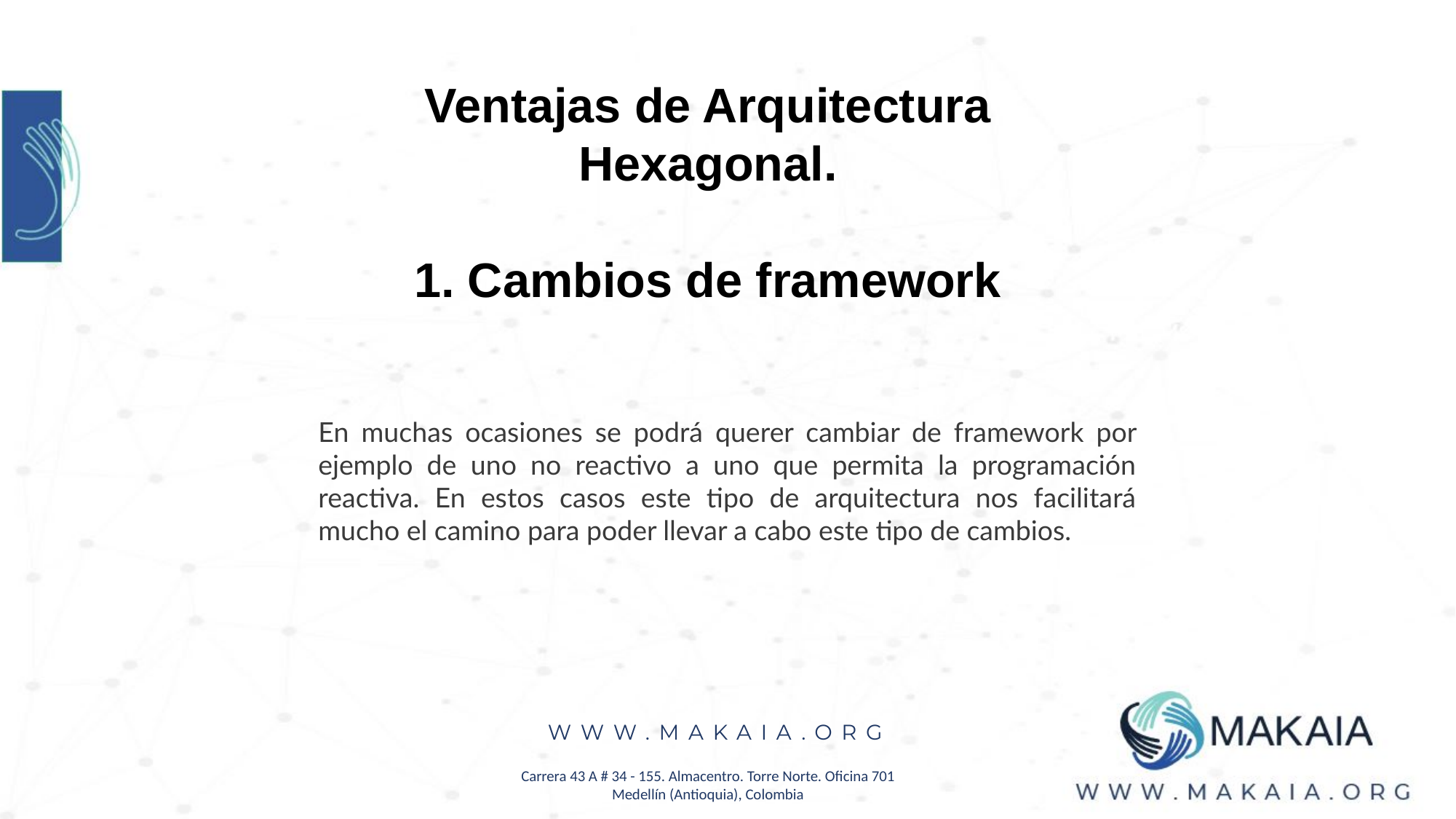

Ventajas de Arquitectura Hexagonal.

1. Cambios de framework
En muchas ocasiones se podrá querer cambiar de framework por ejemplo de uno no reactivo a uno que permita la programación reactiva. En estos casos este tipo de arquitectura nos facilitará mucho el camino para poder llevar a cabo este tipo de cambios.
WWW.MAKAIA.ORG
Carrera 43 A # 34 - 155. Almacentro. Torre Norte. Oficina 701
Medellín (Antioquia), Colombia